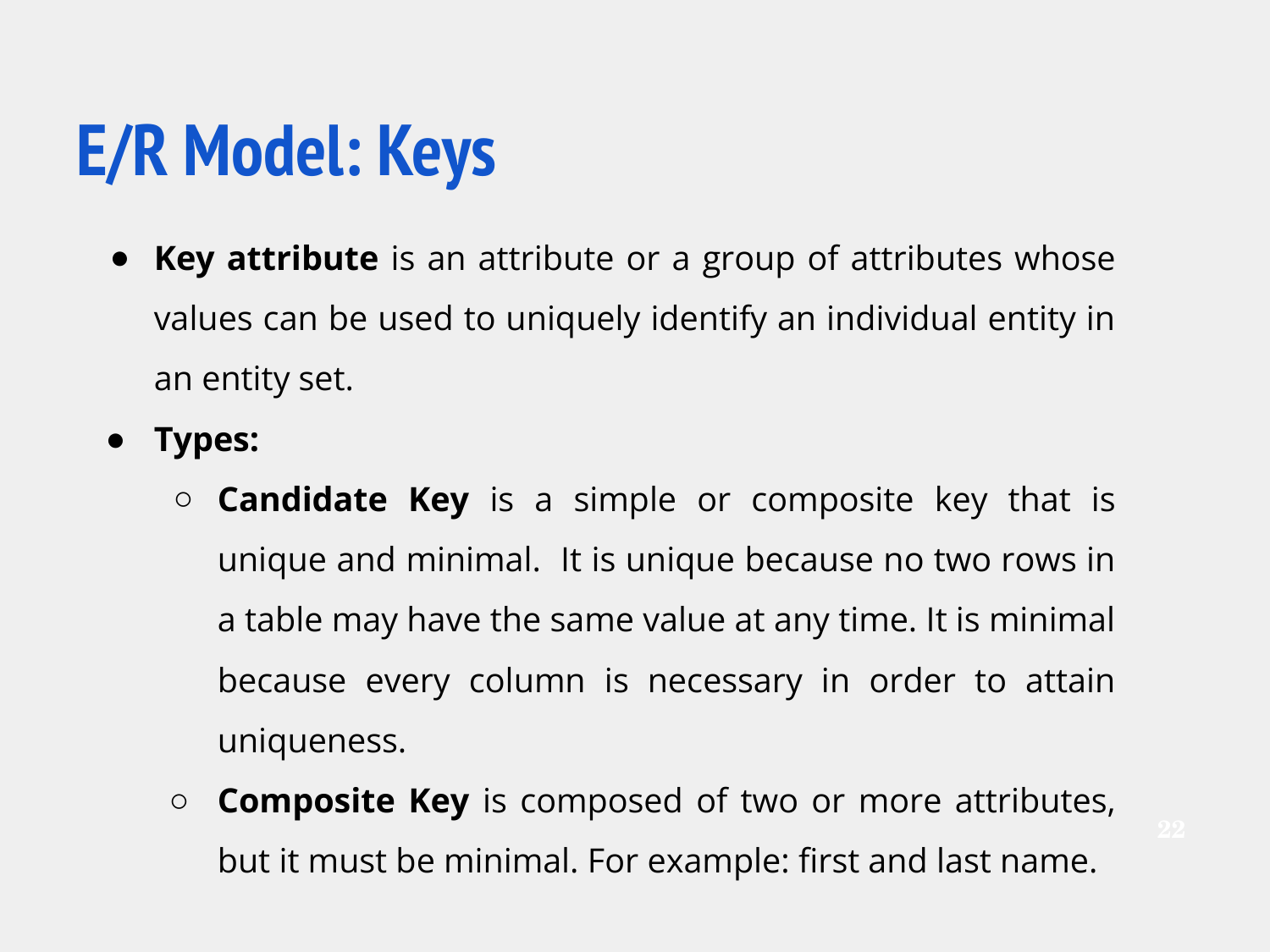

# E/R Model: Keys

Key attribute is an attribute or a group of attributes whose values can be used to uniquely identify an individual entity in an entity set.
Types:
Candidate Key is a simple or composite key that is unique and minimal.  It is unique because no two rows in a table may have the same value at any time. It is minimal because every column is necessary in order to attain uniqueness.
Composite Key is composed of two or more attributes, but it must be minimal. For example: first and last name.

22